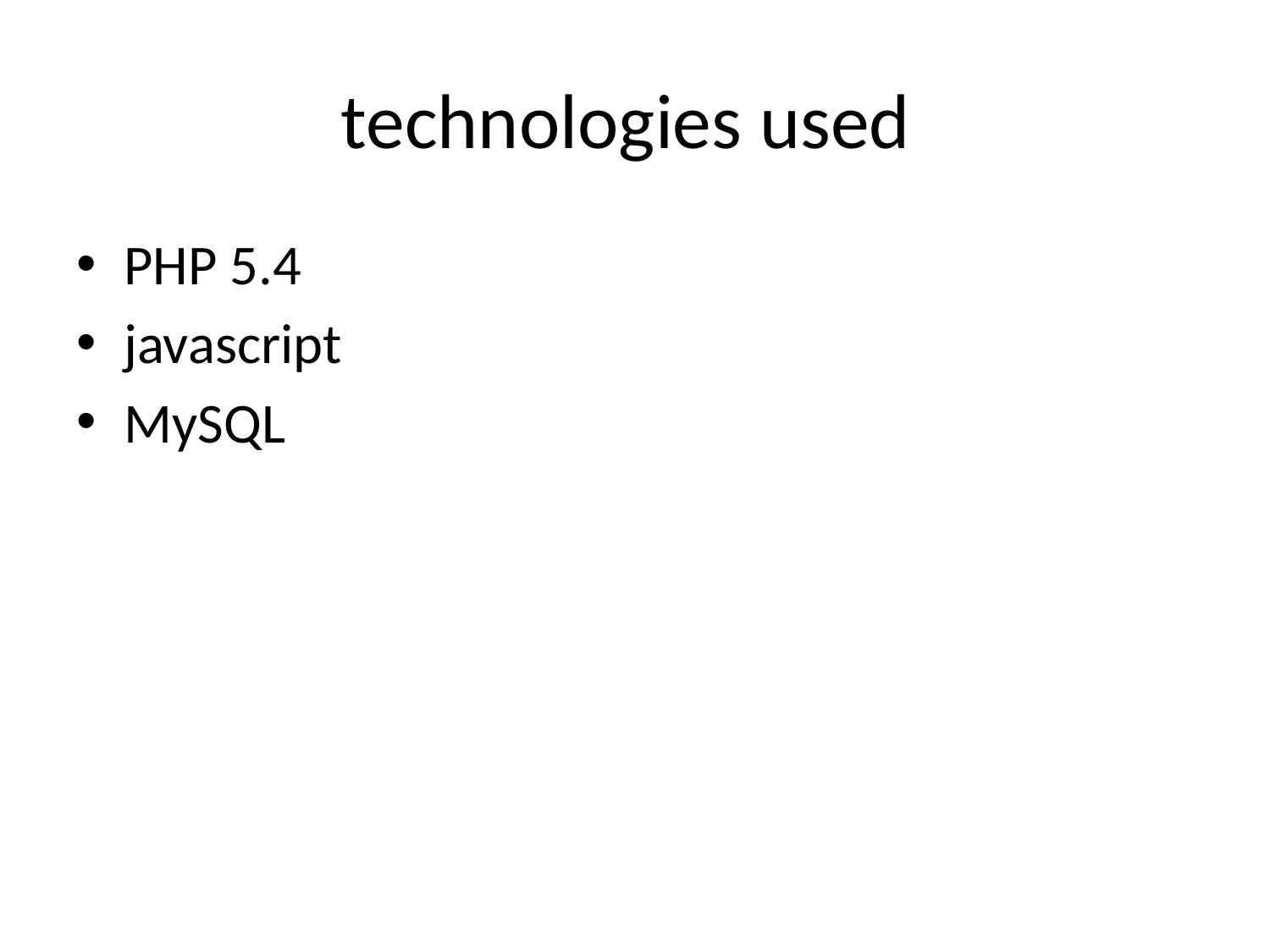

# technologies used
PHP 5.4
javascript
MySQL